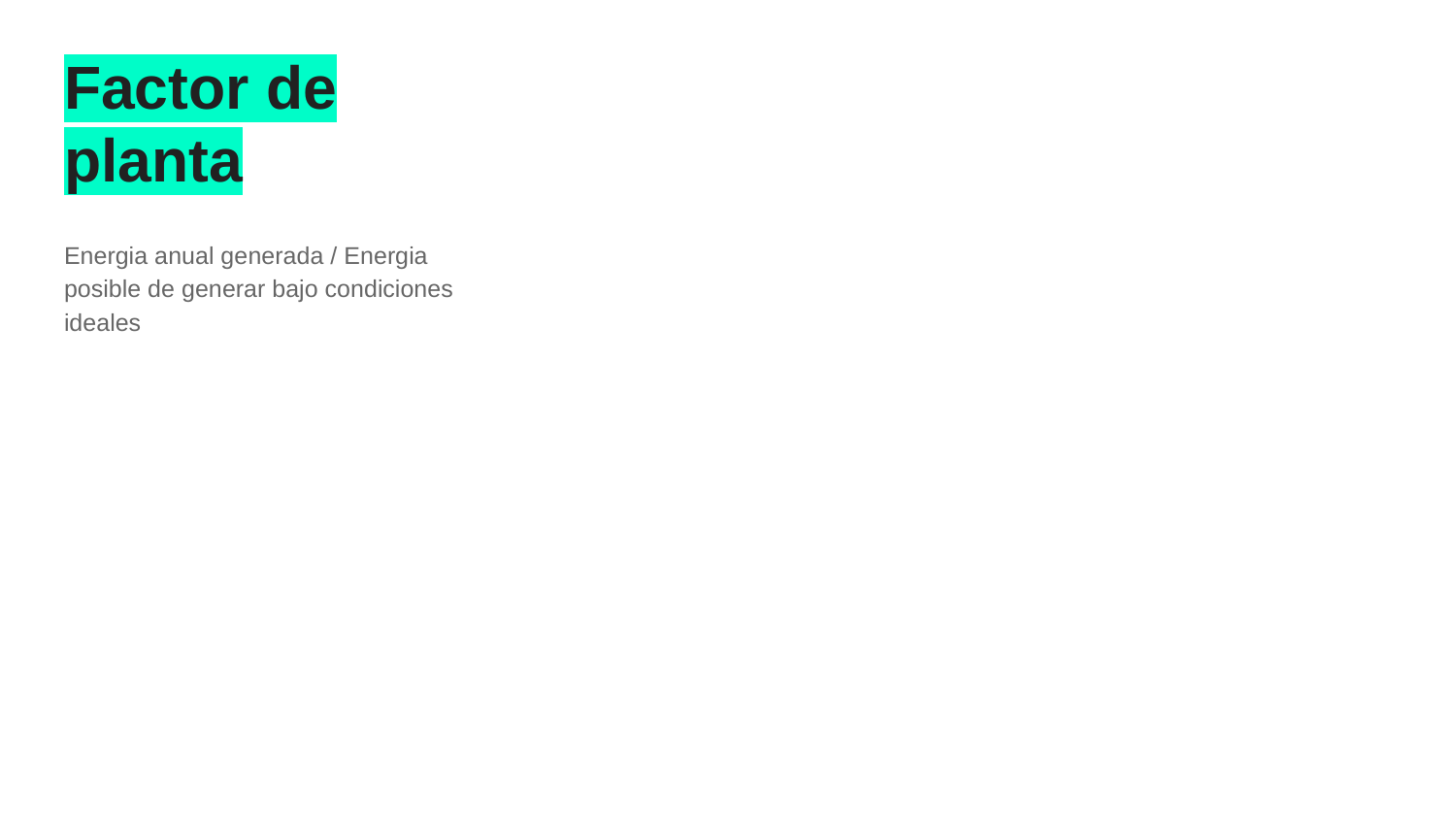

# Factor de planta
Energia anual generada / Energia posible de generar bajo condiciones ideales